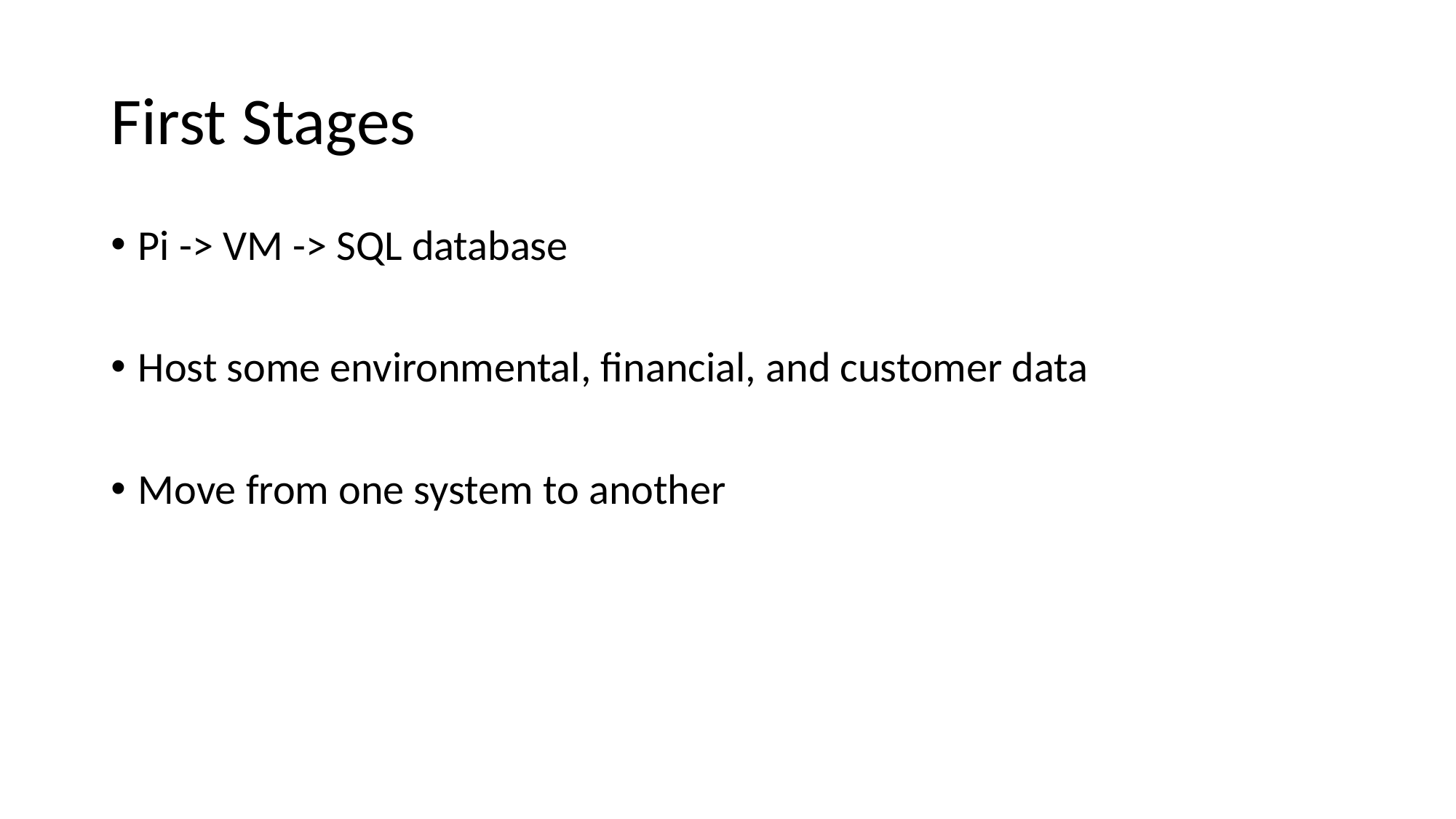

# First Stages
Pi -> VM -> SQL database

Host some environmental, financial, and customer data

Move from one system to another